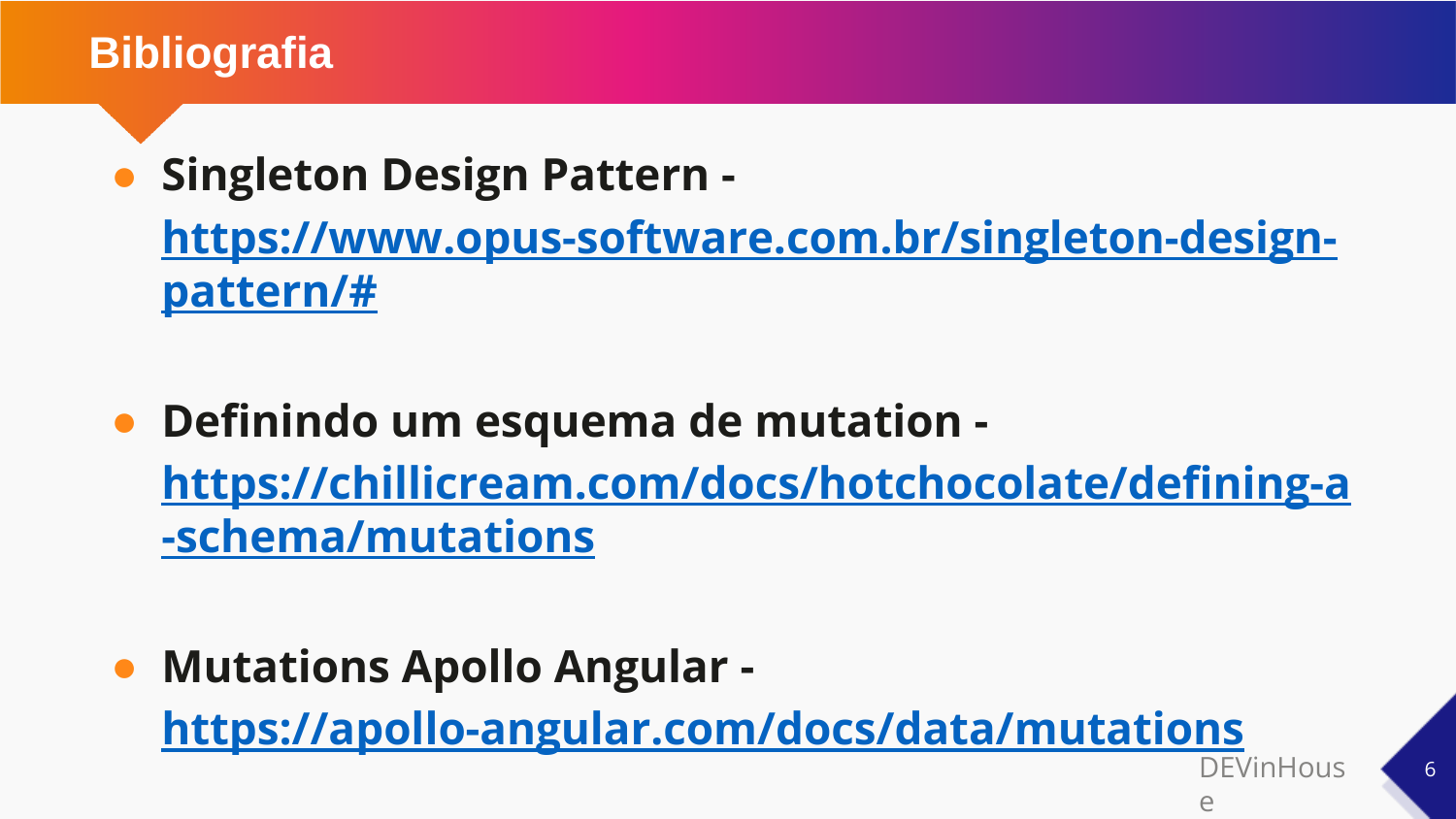

# Bibliografia

Singleton Design Pattern - https://www.opus-software.com.br/singleton-design-pattern/#

Definindo um esquema de mutation - https://chillicream.com/docs/hotchocolate/defining-a-schema/mutations

Mutations Apollo Angular - https://apollo-angular.com/docs/data/mutations

Repo com os códigos das aulas - https://github.com/yanestevesufjf/devinhouse-graphql
6